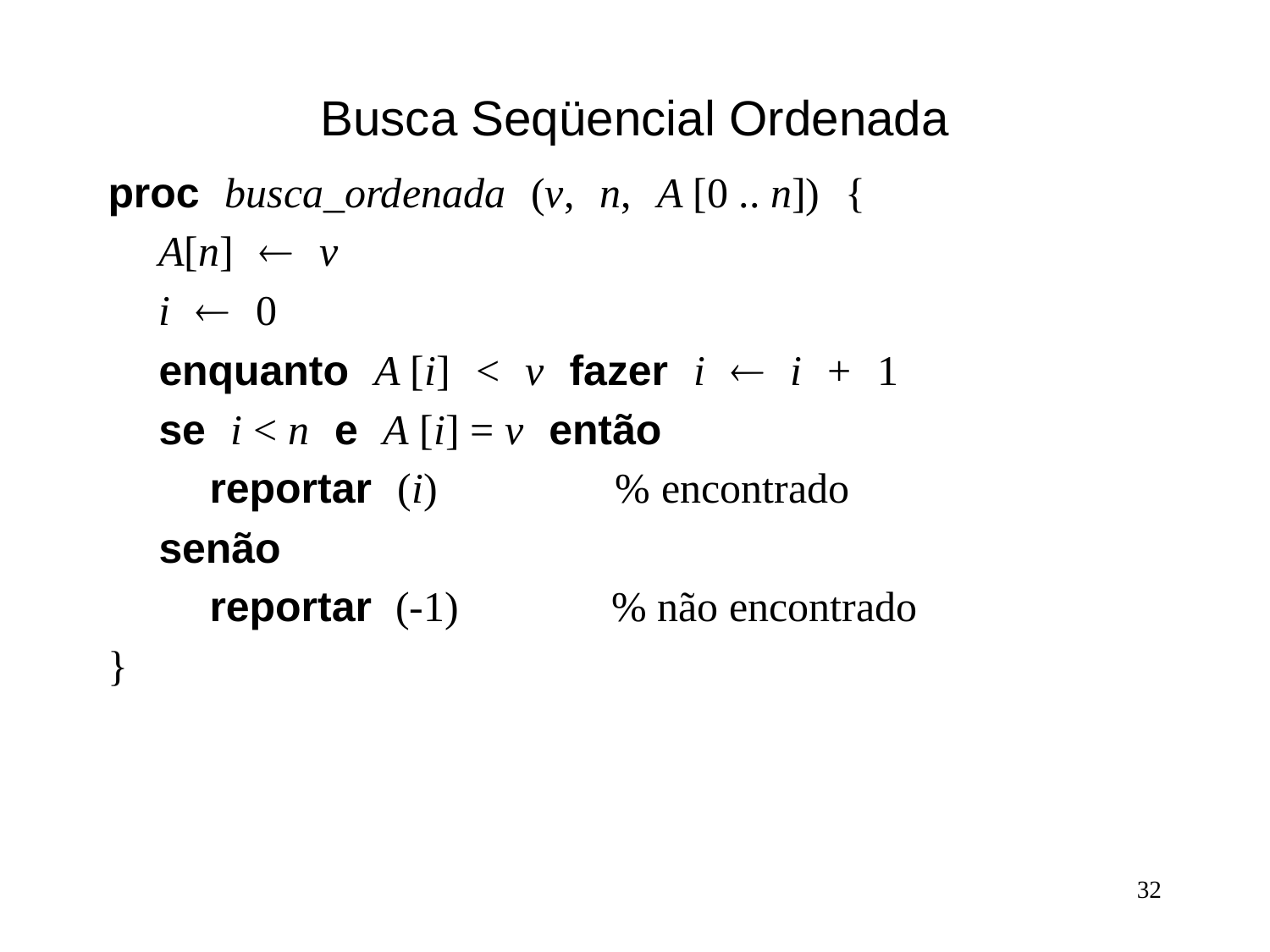

# Busca Seqüencial Ordenada
proc busca_ordenada (v, n, A [0 .. n]) {
  A[n] ← v
  i ← 0
  enquanto A [i] < v fazer i ← i + 1
  se i < n e A [i] = v então
    reportar (i)       % encontrado
  senão
    reportar  (-1)      % não encontrado
}

32